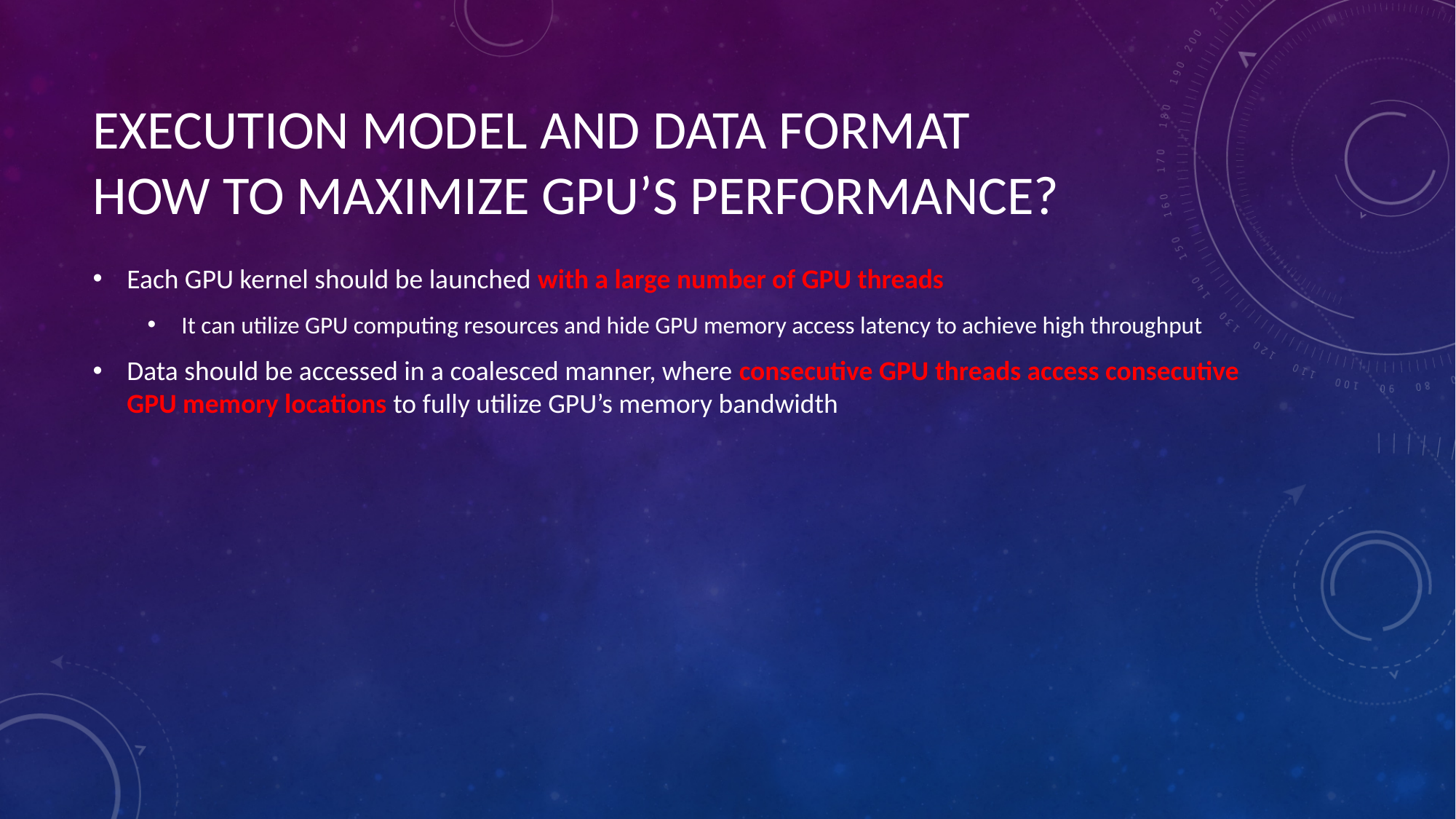

# Execution model and data format How to maximize GPU’s performance?
Each GPU kernel should be launched with a large number of GPU threads
It can utilize GPU computing resources and hide GPU memory access latency to achieve high throughput
Data should be accessed in a coalesced manner, where consecutive GPU threads access consecutive GPU memory locations to fully utilize GPU’s memory bandwidth